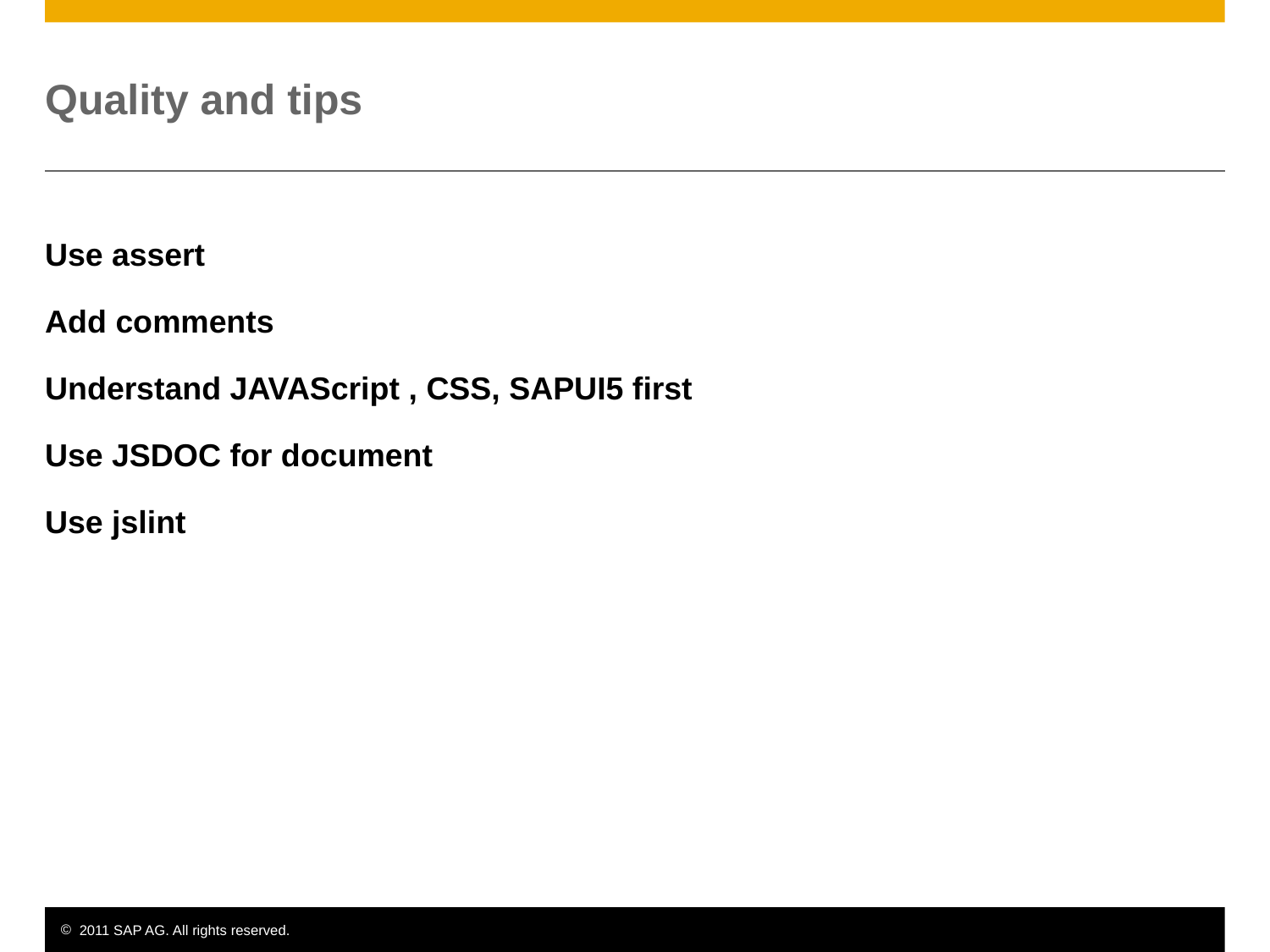

# Quality and tips
Use assert
Add comments
Understand JAVAScript , CSS, SAPUI5 first
Use JSDOC for document
Use jslint